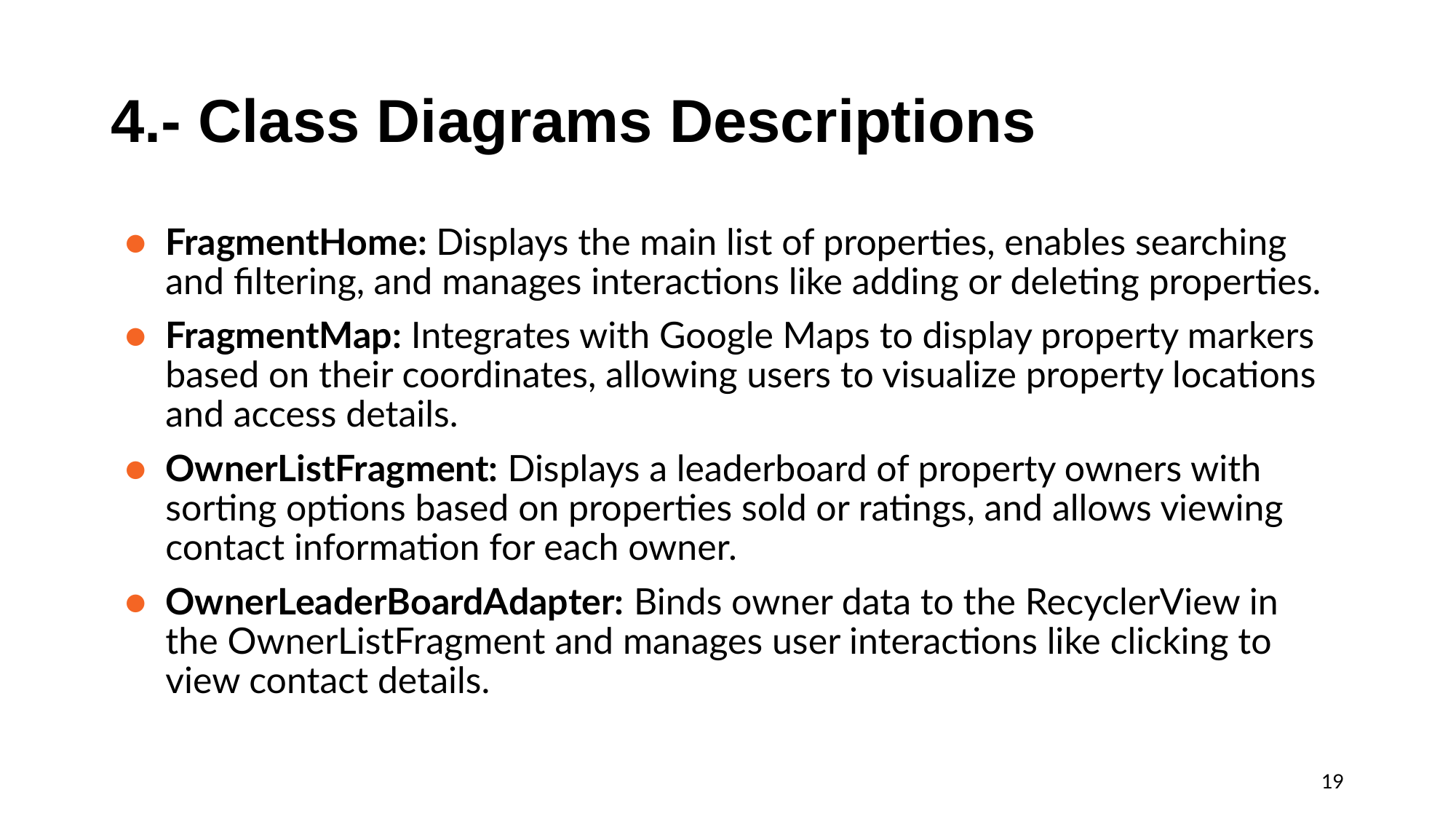

# 4.- Class Diagrams Descriptions
FragmentHome: Displays the main list of properties, enables searching and filtering, and manages interactions like adding or deleting properties.
FragmentMap: Integrates with Google Maps to display property markers based on their coordinates, allowing users to visualize property locations and access details.
OwnerListFragment: Displays a leaderboard of property owners with sorting options based on properties sold or ratings, and allows viewing contact information for each owner.
OwnerLeaderBoardAdapter: Binds owner data to the RecyclerView in the OwnerListFragment and manages user interactions like clicking to view contact details.

19